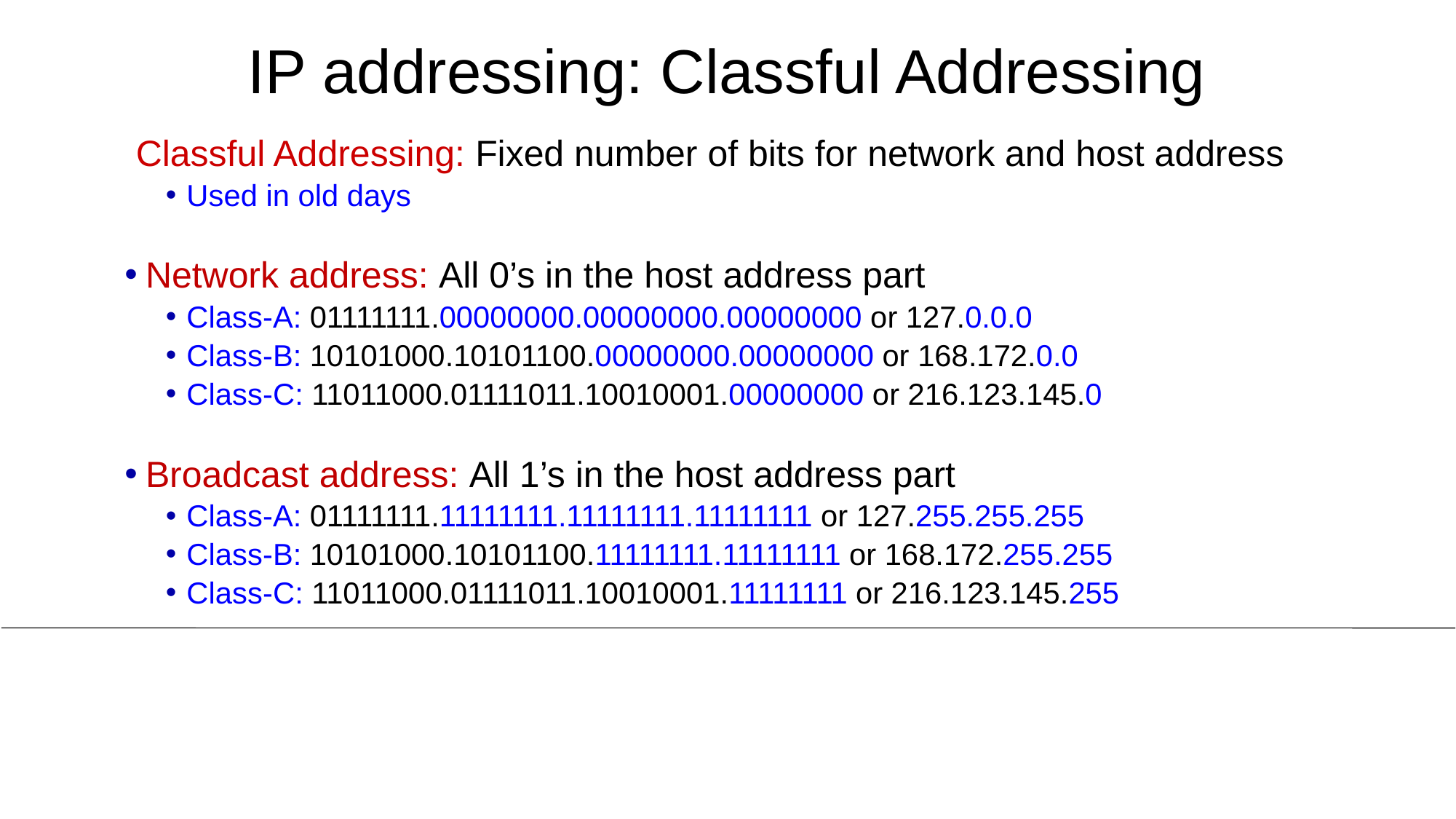

# IP addressing: Classful Addressing
Classful Addressing: Fixed number of bits for network and host address
Used in old days

Network address: All 0’s in the host address part
Class-A: 01111111.00000000.00000000.00000000 or 127.0.0.0
Class-B: 10101000.10101100.00000000.00000000 or 168.172.0.0
Class-C: 11011000.01111011.10010001.00000000 or 216.123.145.0

Broadcast address: All 1’s in the host address part
Class-A: 01111111.11111111.11111111.11111111 or 127.255.255.255
Class-B: 10101000.10101100.11111111.11111111 or 168.172.255.255
Class-C: 11011000.01111011.10010001.11111111 or 216.123.145.255